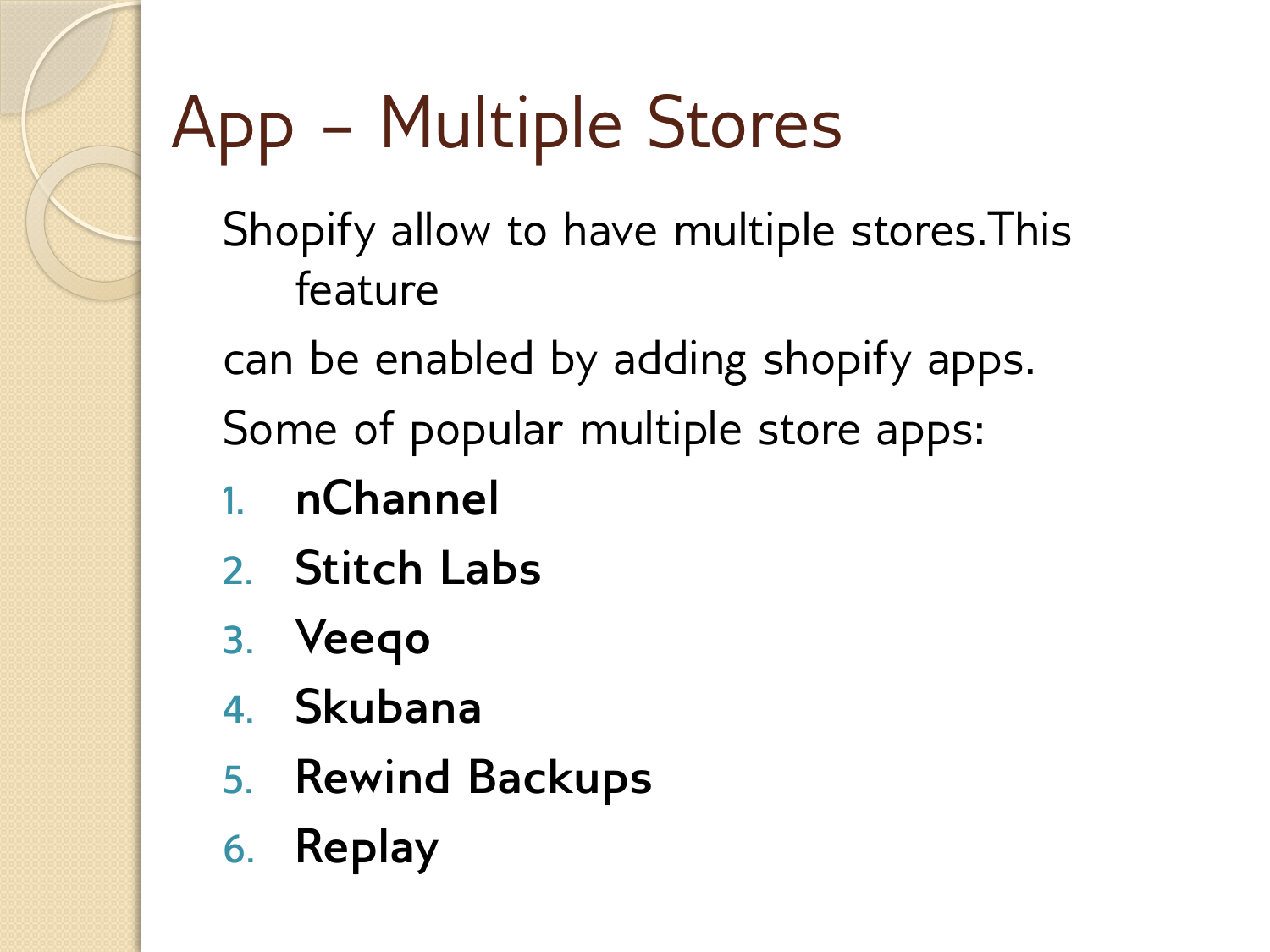

# App – Multiple Stores
Shopify allow to have multiple stores.This feature
can be enabled by adding shopify apps.
Some of popular multiple store apps:
nChannel
Stitch Labs
‍Veeqo
Skubana
Rewind Backups
Replay